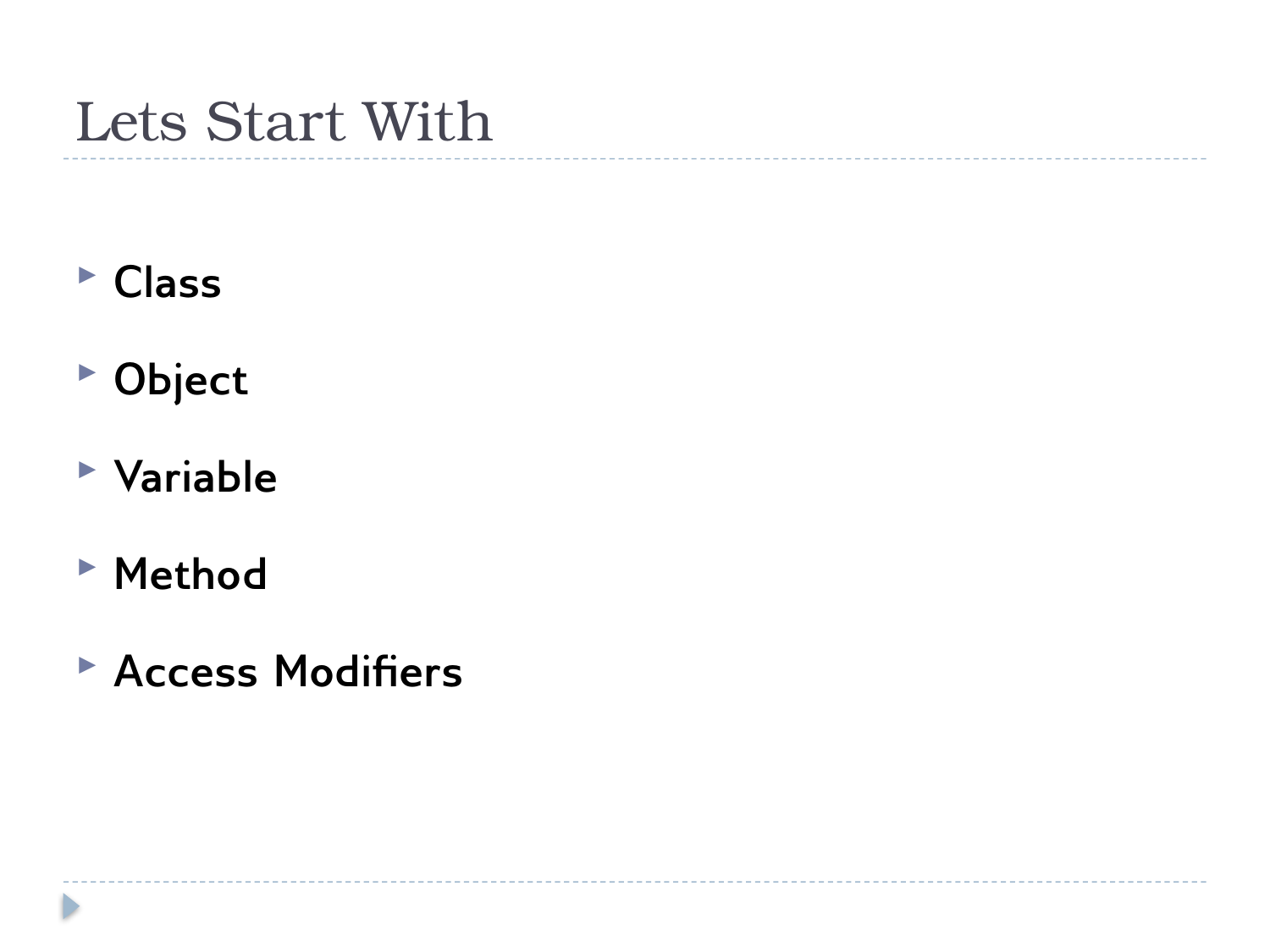

# Lets Start With

Class
Object
Variable
Method
Access Modifiers